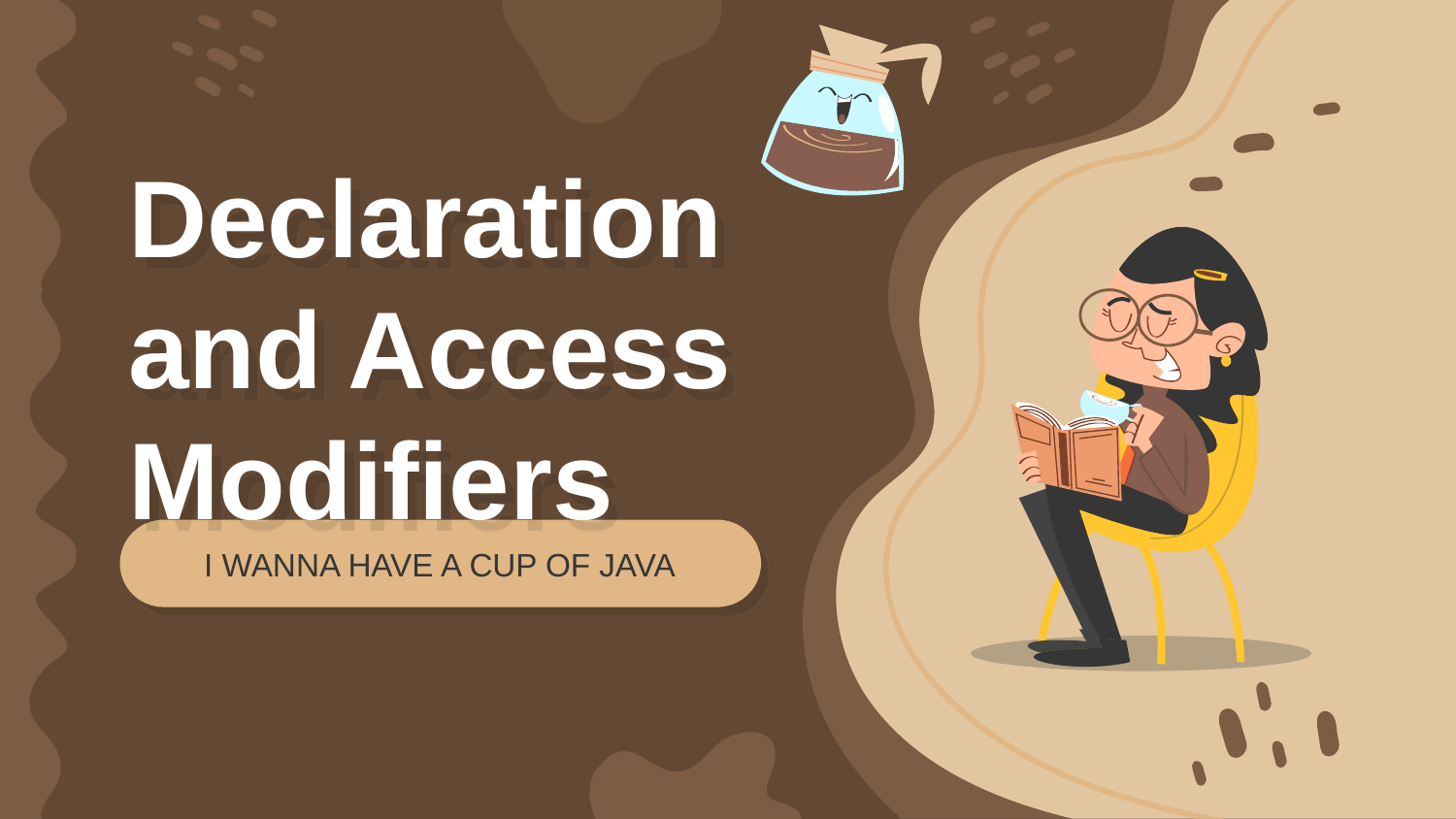

# Declaration and Access Modifiers

I WANNA HAVE A CUP OF JAVA